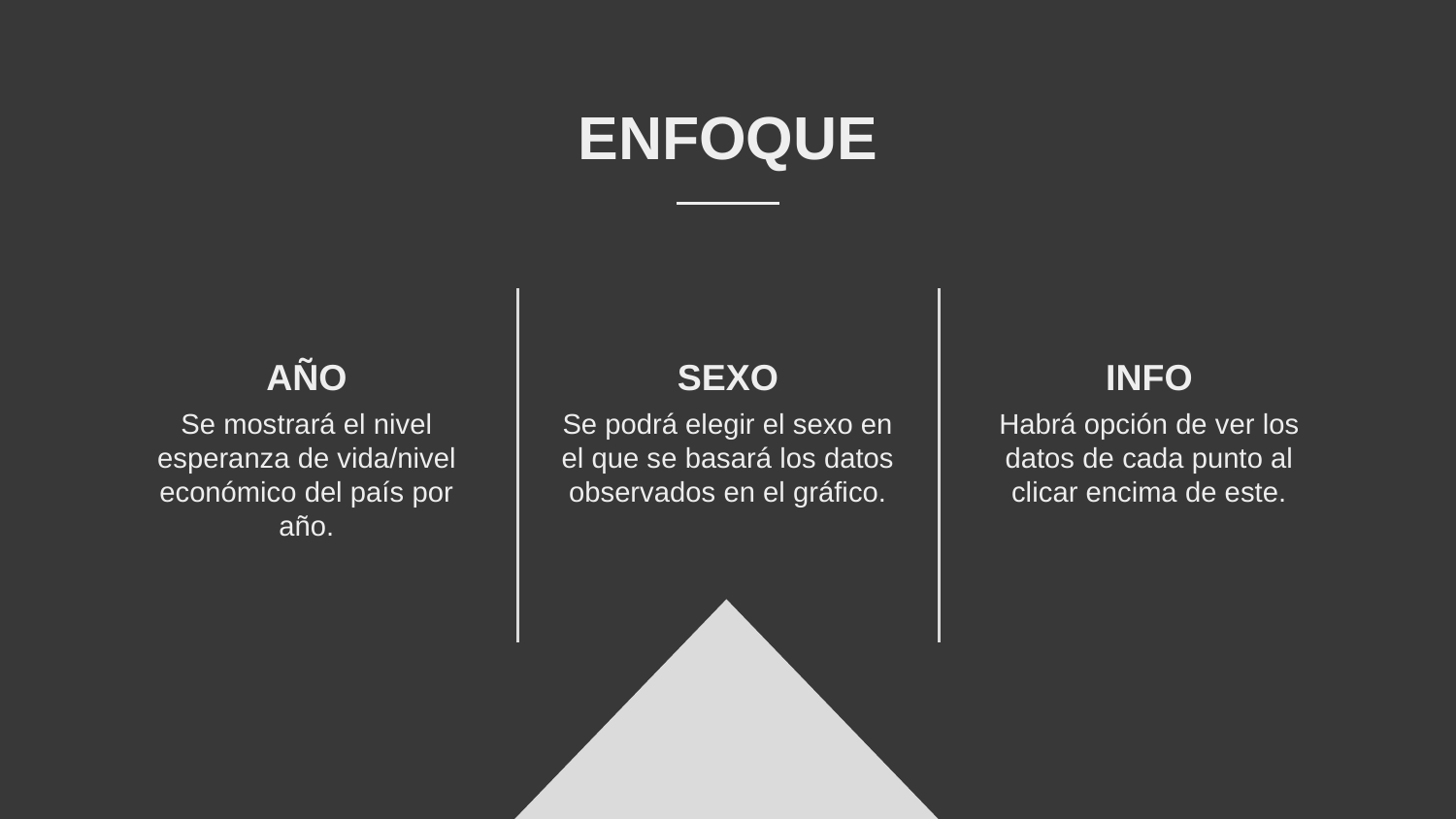

ENFOQUE
# AÑO
SEXO
INFO
Se mostrará el nivel esperanza de vida/nivel económico del país por año.
Se podrá elegir el sexo en el que se basará los datos observados en el gráfico.
Habrá opción de ver los datos de cada punto al clicar encima de este.